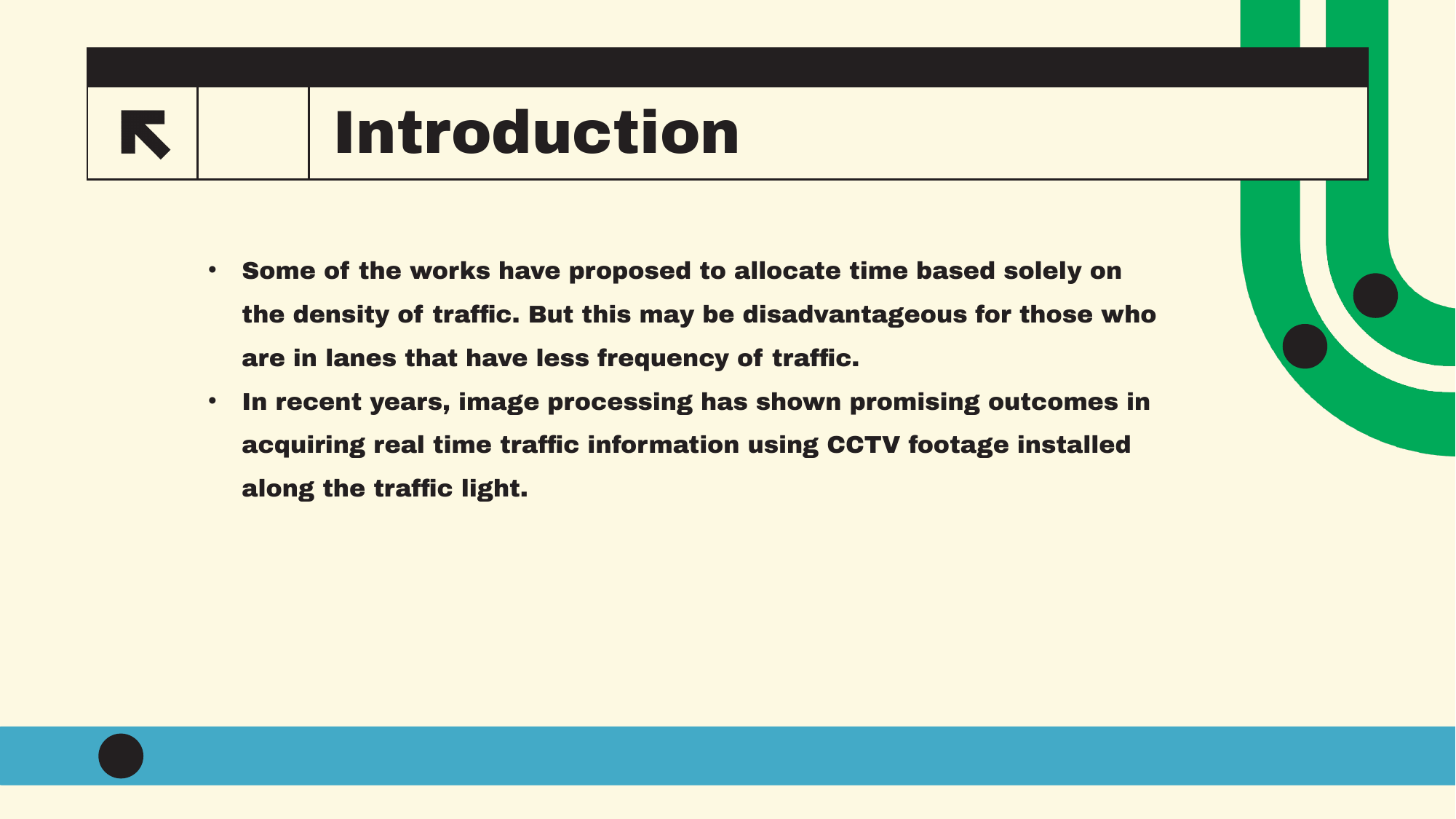

# Introduction

2
Some of the works have proposed to allocate time based solely on the density of traffic. But this may be disadvantageous for those who are in lanes that have less frequency of traffic.
In recent years, image processing has shown promising outcomes in acquiring real time traffic information using CCTV footage installed along the traffic light.